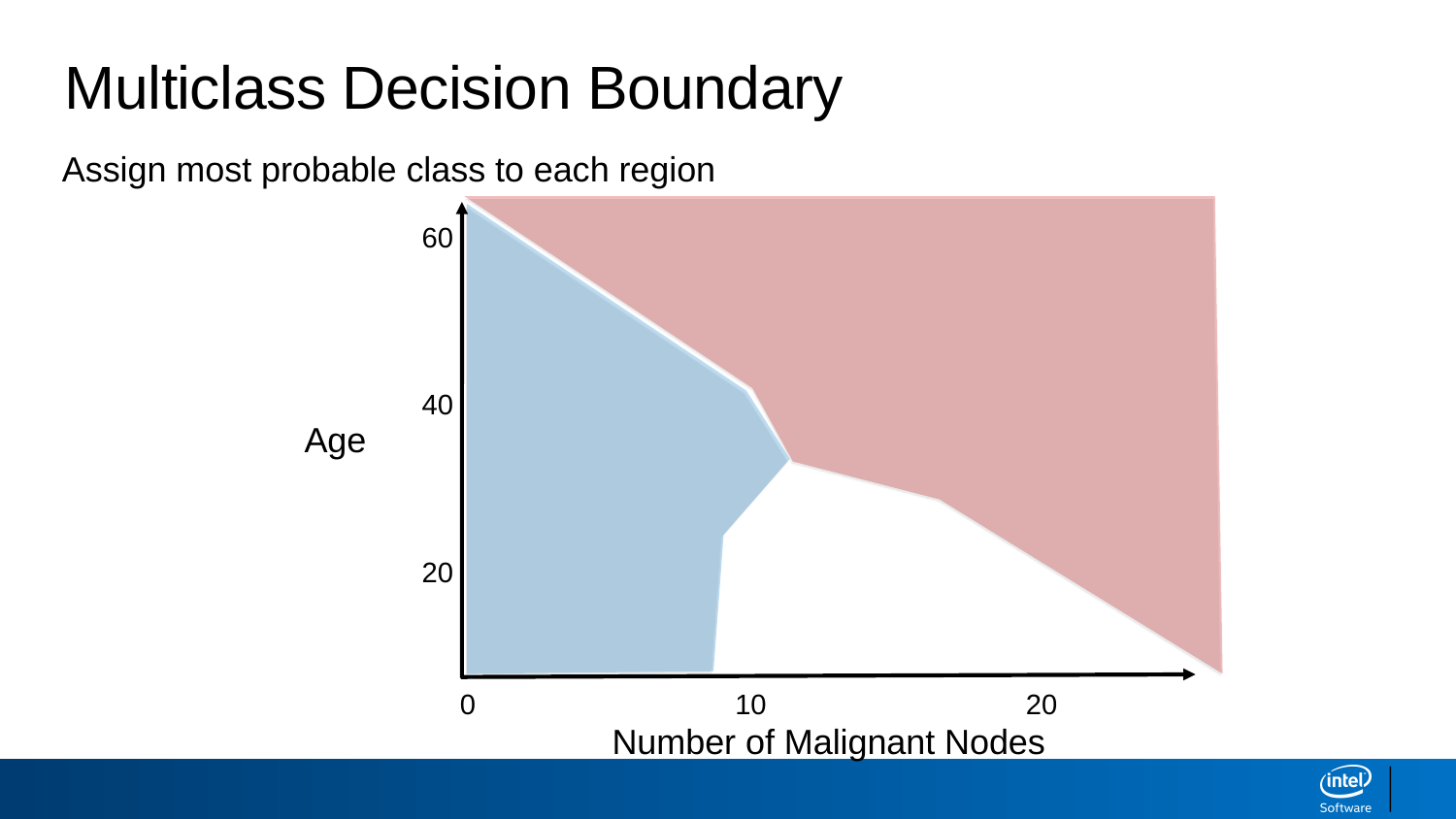

Multiclass Decision Boundary
Assign most probable class to each region
60

40

Age

20

0
10
20
Number of Malignant Nodes